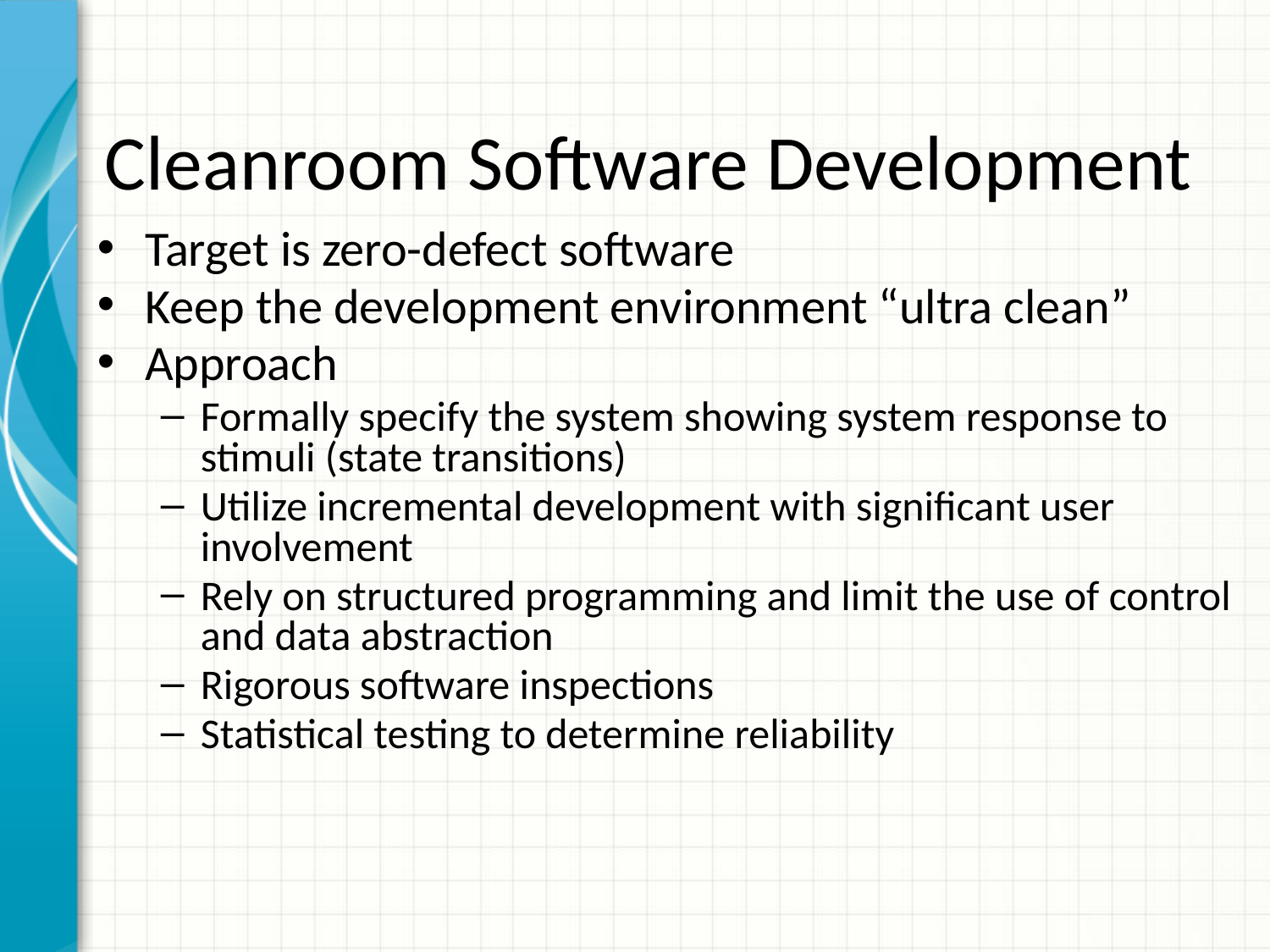

# Cleanroom Software Development
Target is zero-defect software
Keep the development environment “ultra clean”
Approach
Formally specify the system showing system response to stimuli (state transitions)
Utilize incremental development with significant user involvement
Rely on structured programming and limit the use of control and data abstraction
Rigorous software inspections
Statistical testing to determine reliability